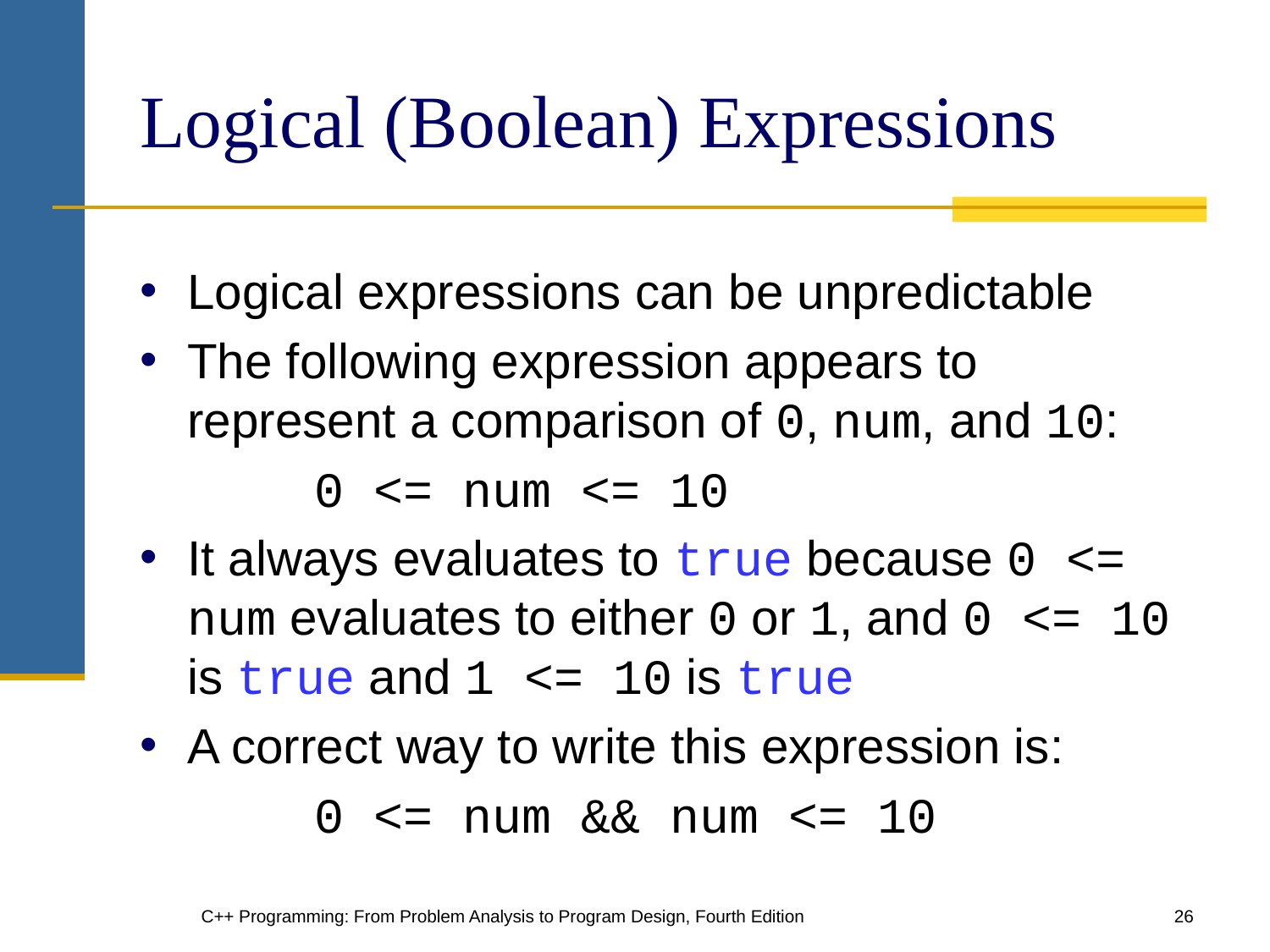

# Logical (Boolean) Expressions
Logical expressions can be unpredictable
The following expression appears to represent a comparison of 0, num, and 10:
		0 <= num <= 10
It always evaluates to true because 0 <= num evaluates to either 0 or 1, and 0 <= 10 is true and 1 <= 10 is true
A correct way to write this expression is:
		0 <= num && num <= 10

C++ Programming: From Problem Analysis to Program Design, Fourth Edition
26